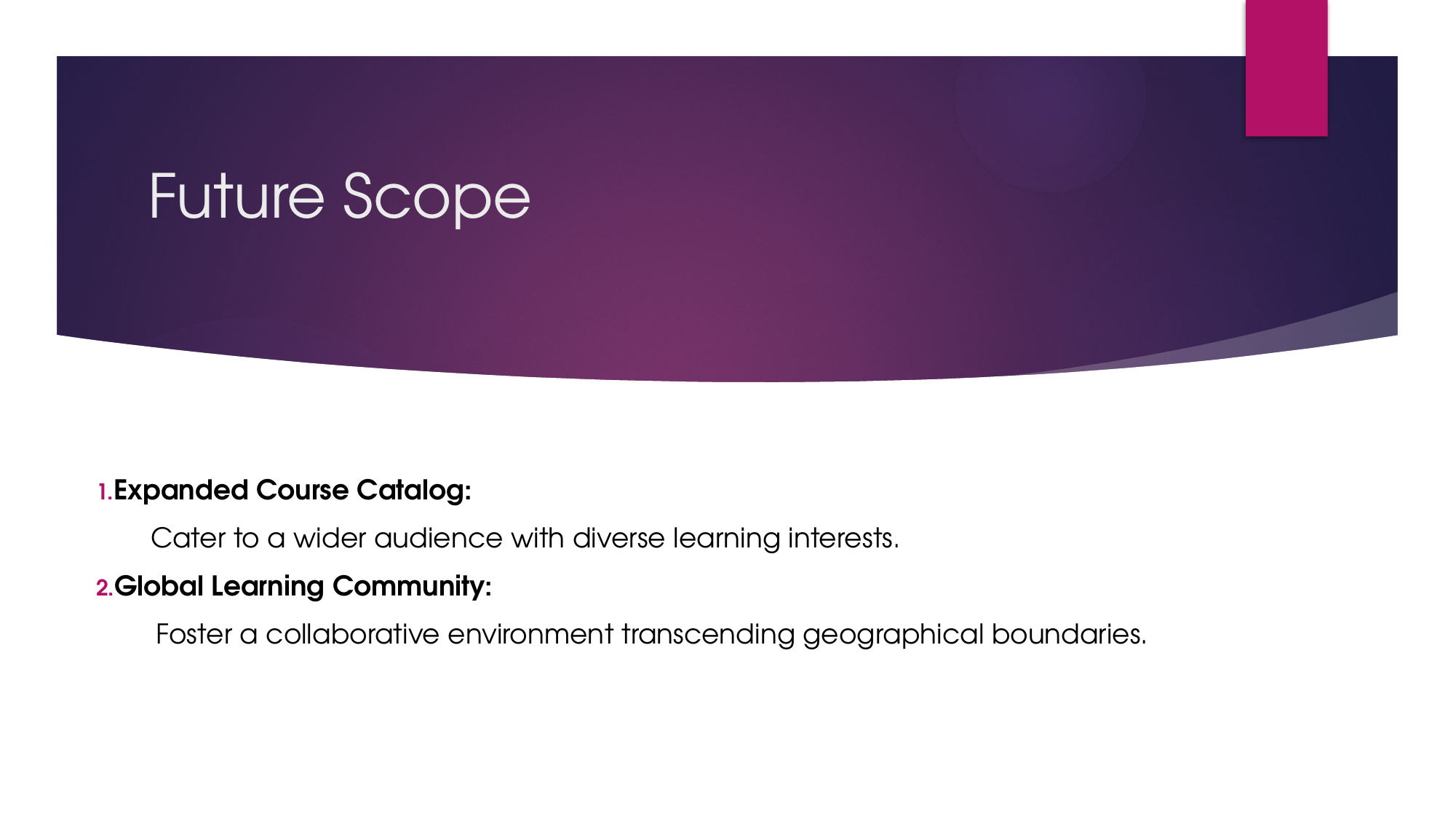

# Future Scope

Expanded Course Catalog:
Cater to a wider audience with diverse learning interests.
Global Learning Community:
 Foster a collaborative environment transcending geographical boundaries.